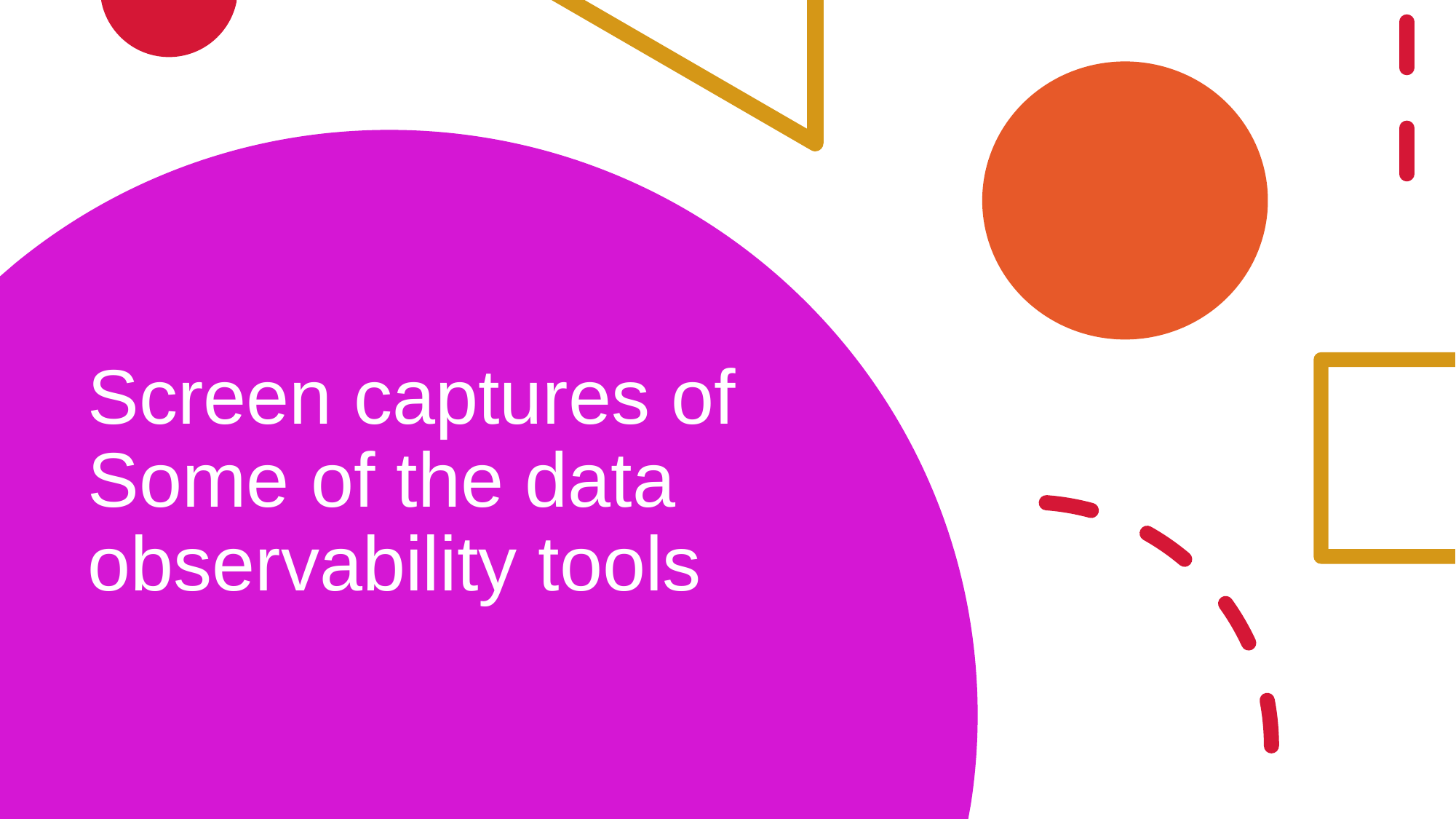

# Screen captures of Some of the data observability tools